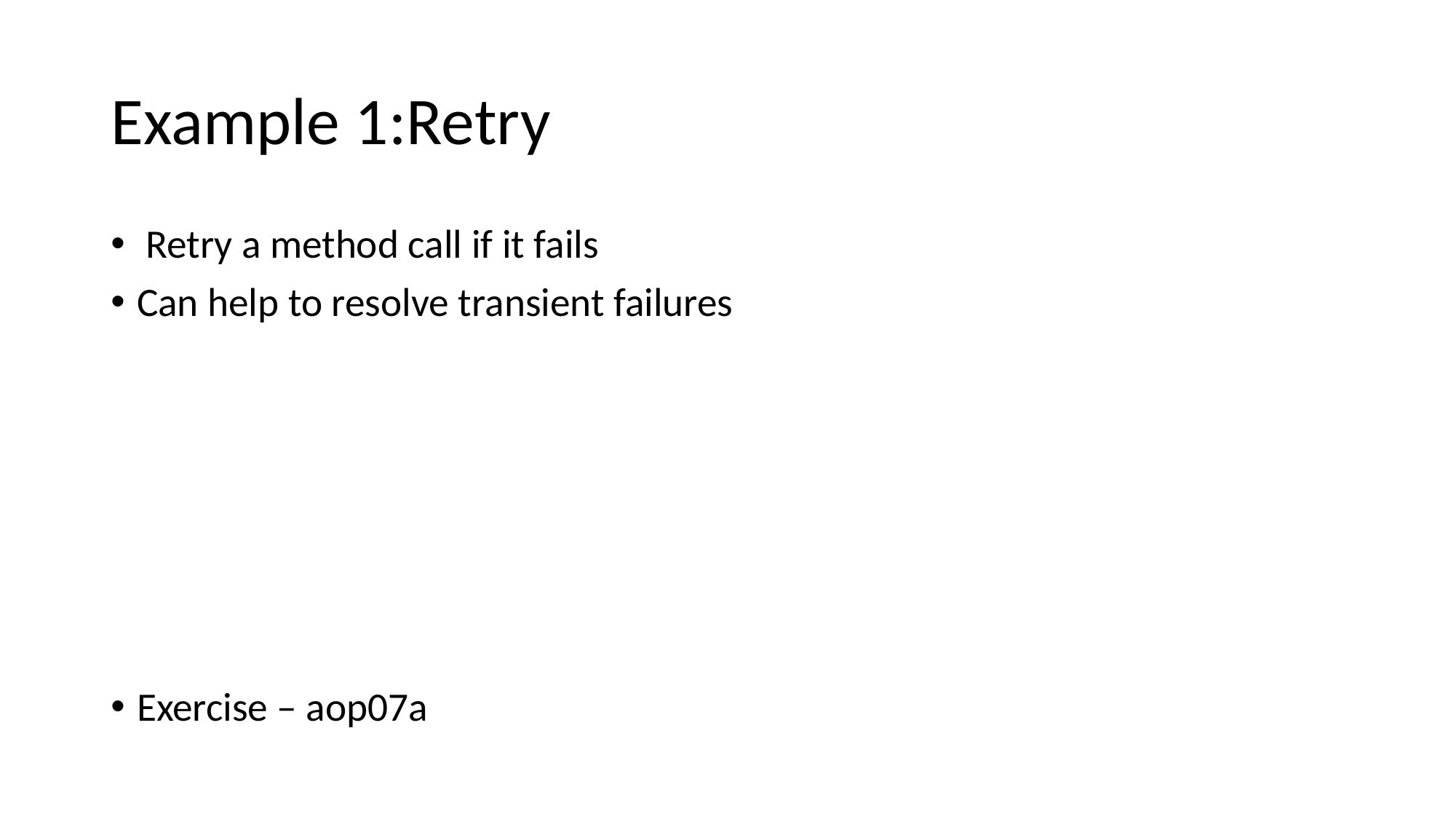

# Example 1:Retry
 Retry a method call if it fails
Can help to resolve transient failures

Exercise – aop07a